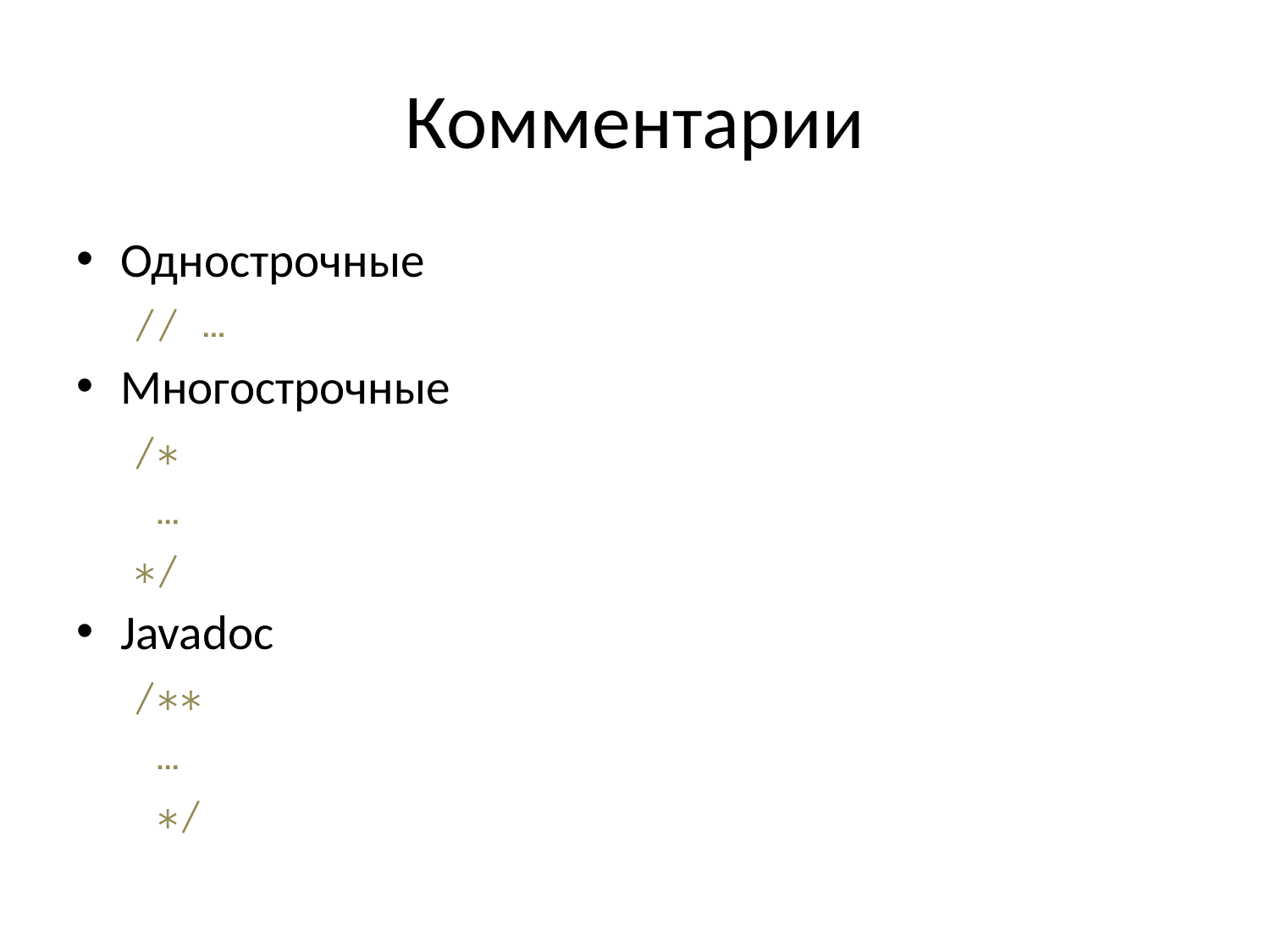

# Комментарии
Однострочные
// …
Многострочные
/*
 …
*/
Javadoc
/**
 …
 */